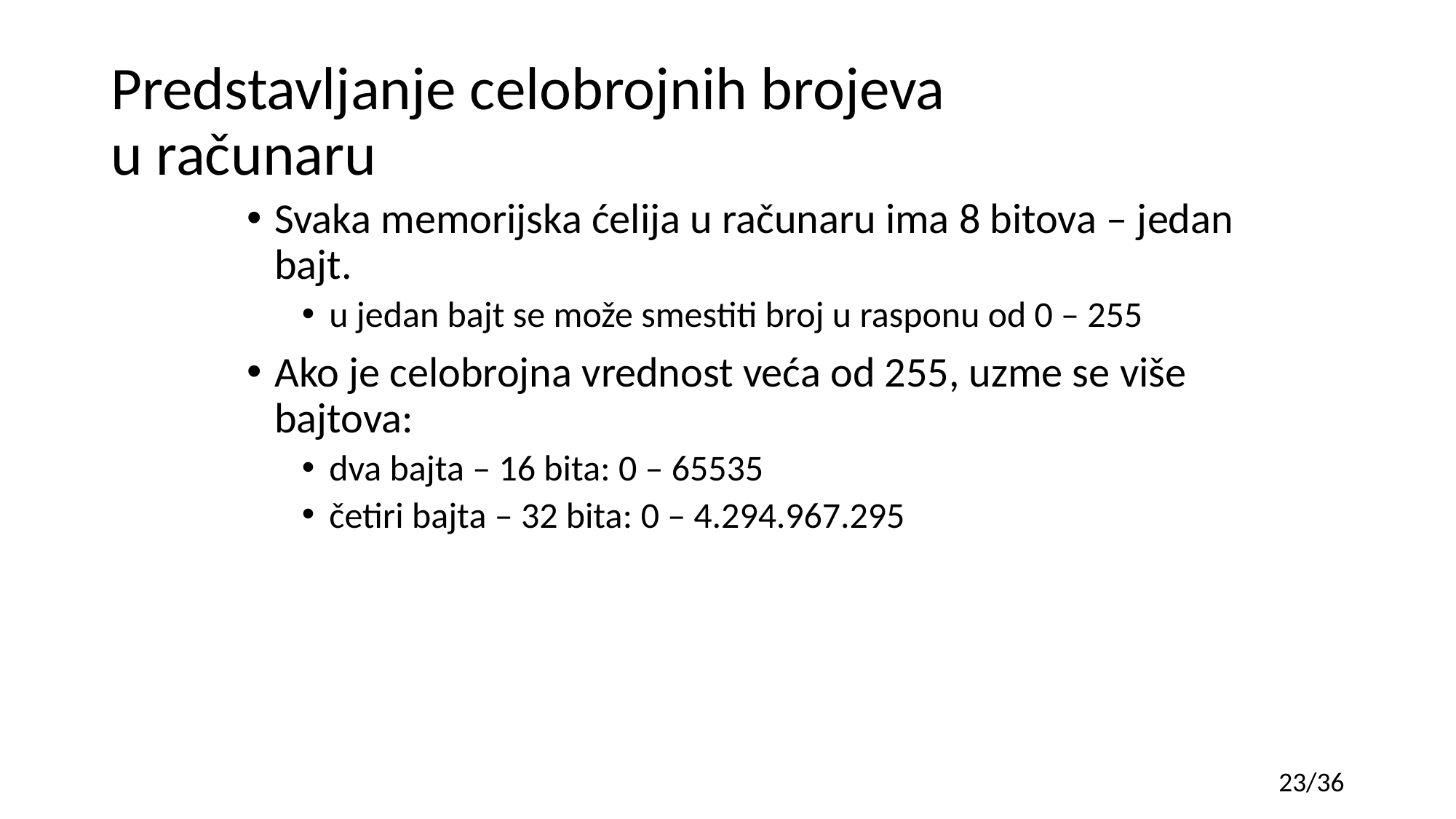

# Predstavljanje celobrojnih brojeva u računaru
Svaka memorijska ćelija u računaru ima 8 bitova – jedan bajt.
u jedan bajt se može smestiti broj u rasponu od 0 – 255
Ako je celobrojna vrednost veća od 255, uzme se više bajtova:
dva bajta – 16 bita: 0 – 65535
četiri bajta – 32 bita: 0 – 4.294.967.295